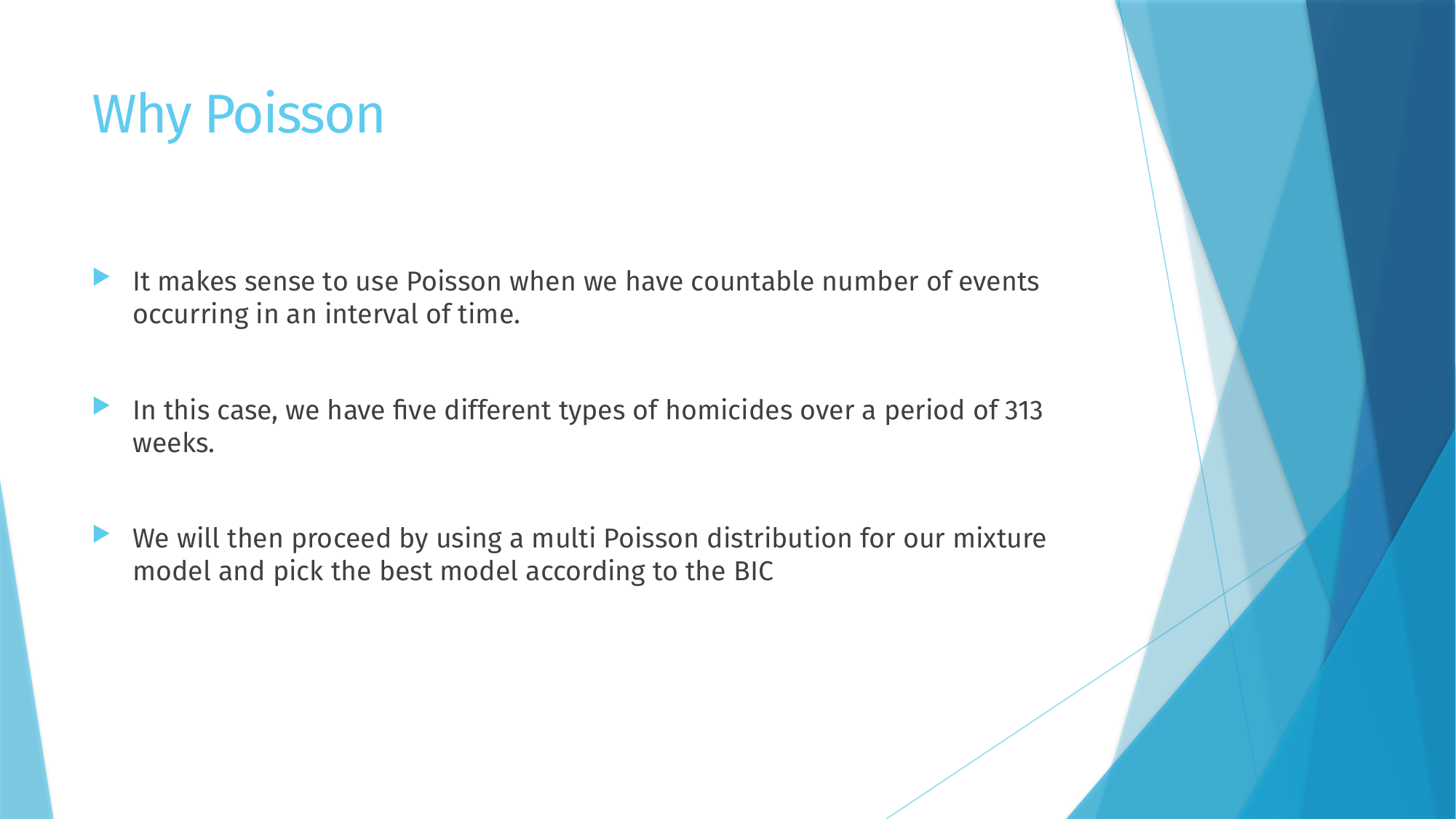

# Why Poisson
It makes sense to use Poisson when we have countable number of events occurring in an interval of time.

In this case, we have five different types of homicides over a period of 313 weeks.

We will then proceed by using a multi Poisson distribution for our mixture model and pick the best model according to the BIC